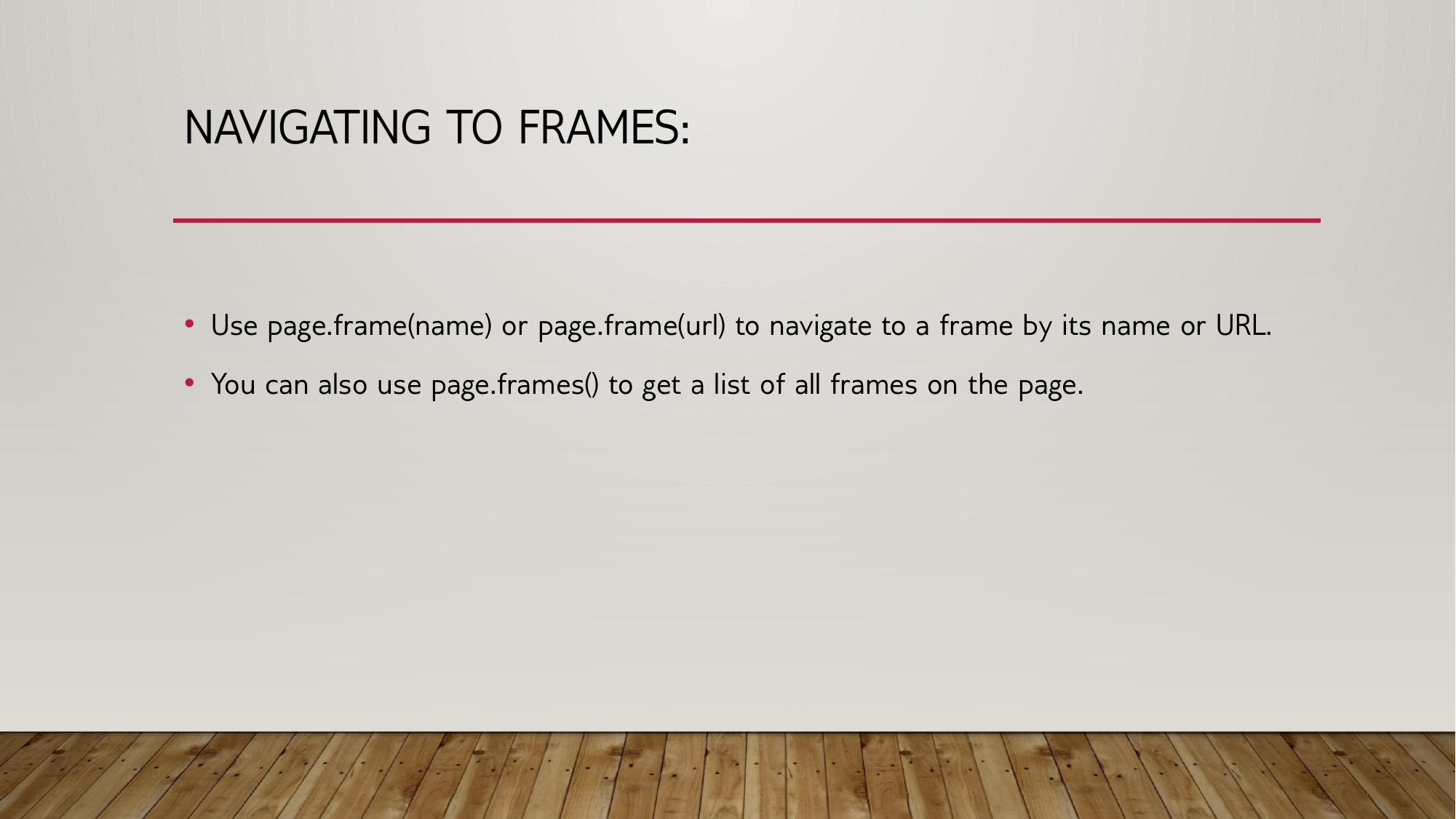

# Navigating to Frames:

Use page.frame(name) or page.frame(url) to navigate to a frame by its name or URL.
You can also use page.frames() to get a list of all frames on the page.